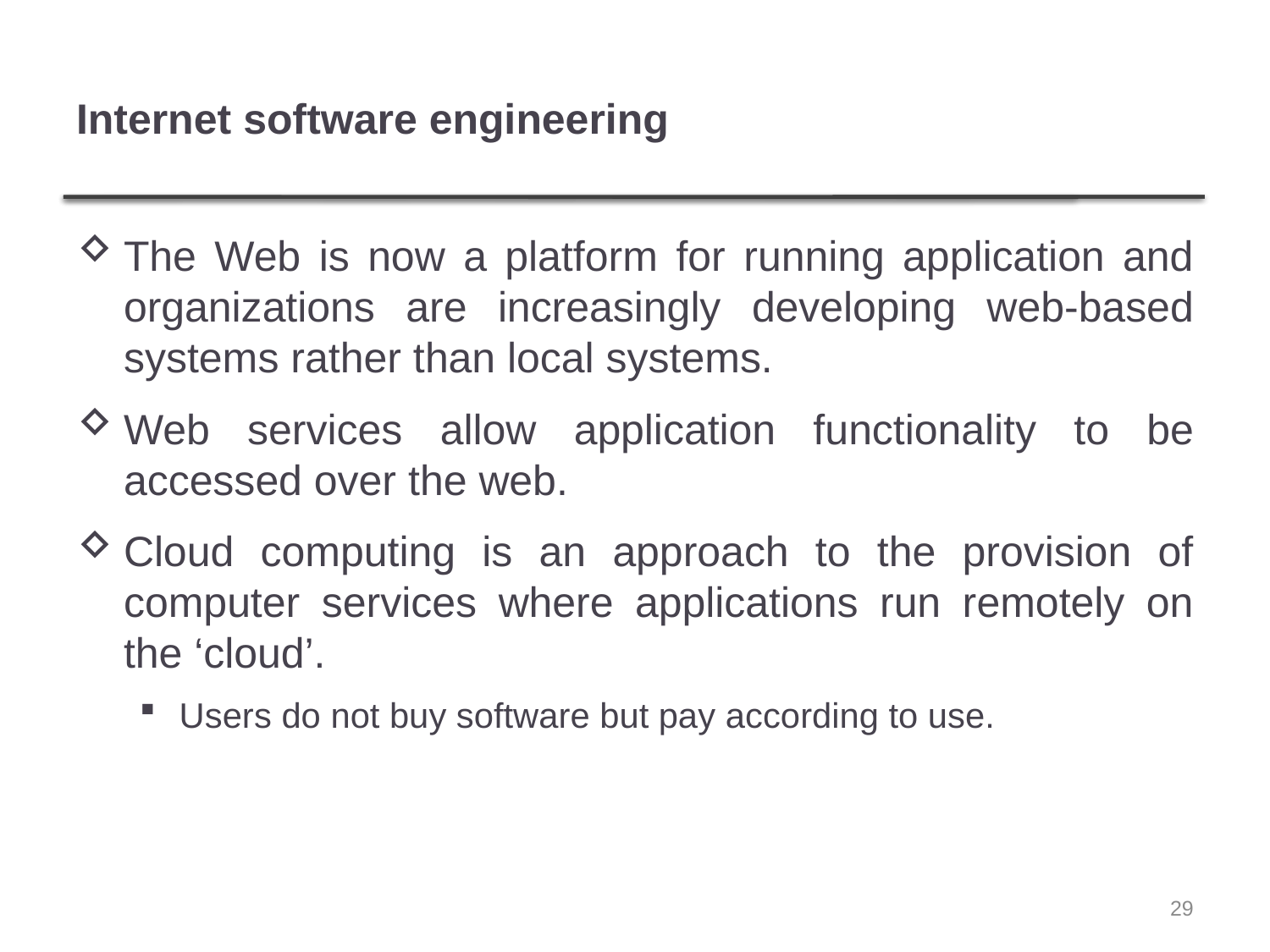

# Internet software engineering
The Web is now a platform for running application and organizations are increasingly developing web-based systems rather than local systems.
Web services allow application functionality to be accessed over the web.
Cloud computing is an approach to the provision of computer services where applications run remotely on the ‘cloud’.
Users do not buy software but pay according to use.
29